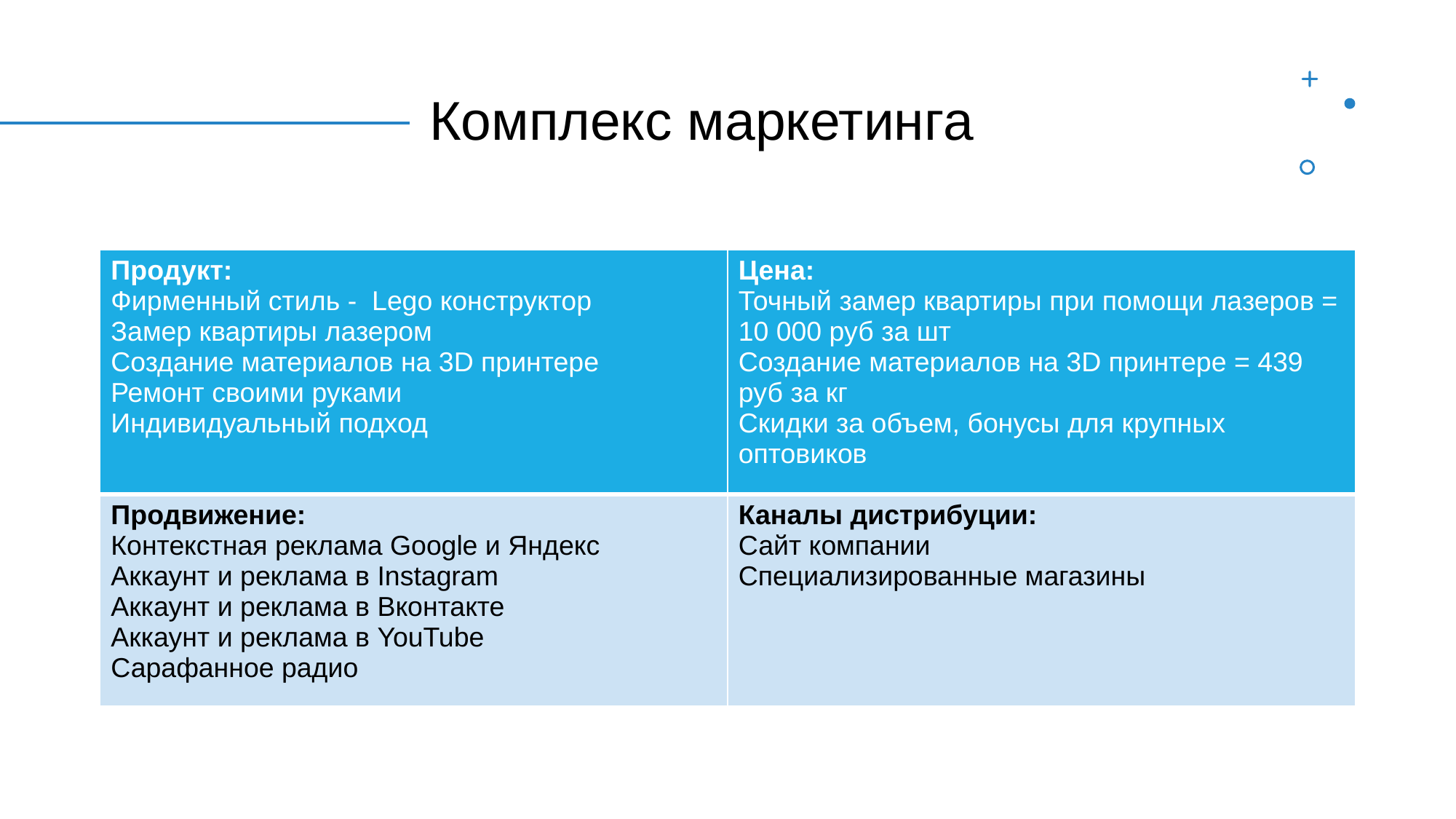

# Комплекс маркетинга

| Продукт:  Фирменный стиль -  Lego конструктор   Замер квартиры лазером  Создание материалов на 3D принтере  Ремонт своими руками  Индивидуальный подход | Цена:  Точный замер квартиры при помощи лазеров = 10 000 руб за шт Создание материалов на 3D принтере = 439 руб за кг Скидки за объем, бонусы для крупных оптовиков |
| --- | --- |
| Продвижение:  Контекстная реклама Google и Яндекс  Аккаунт и реклама в Instagram  Аккаунт и реклама в Вконтакте  Аккаунт и реклама в YouTube  Сарафанное радио | Каналы дистрибуции:  Сайт компании  Специализированные магазины |